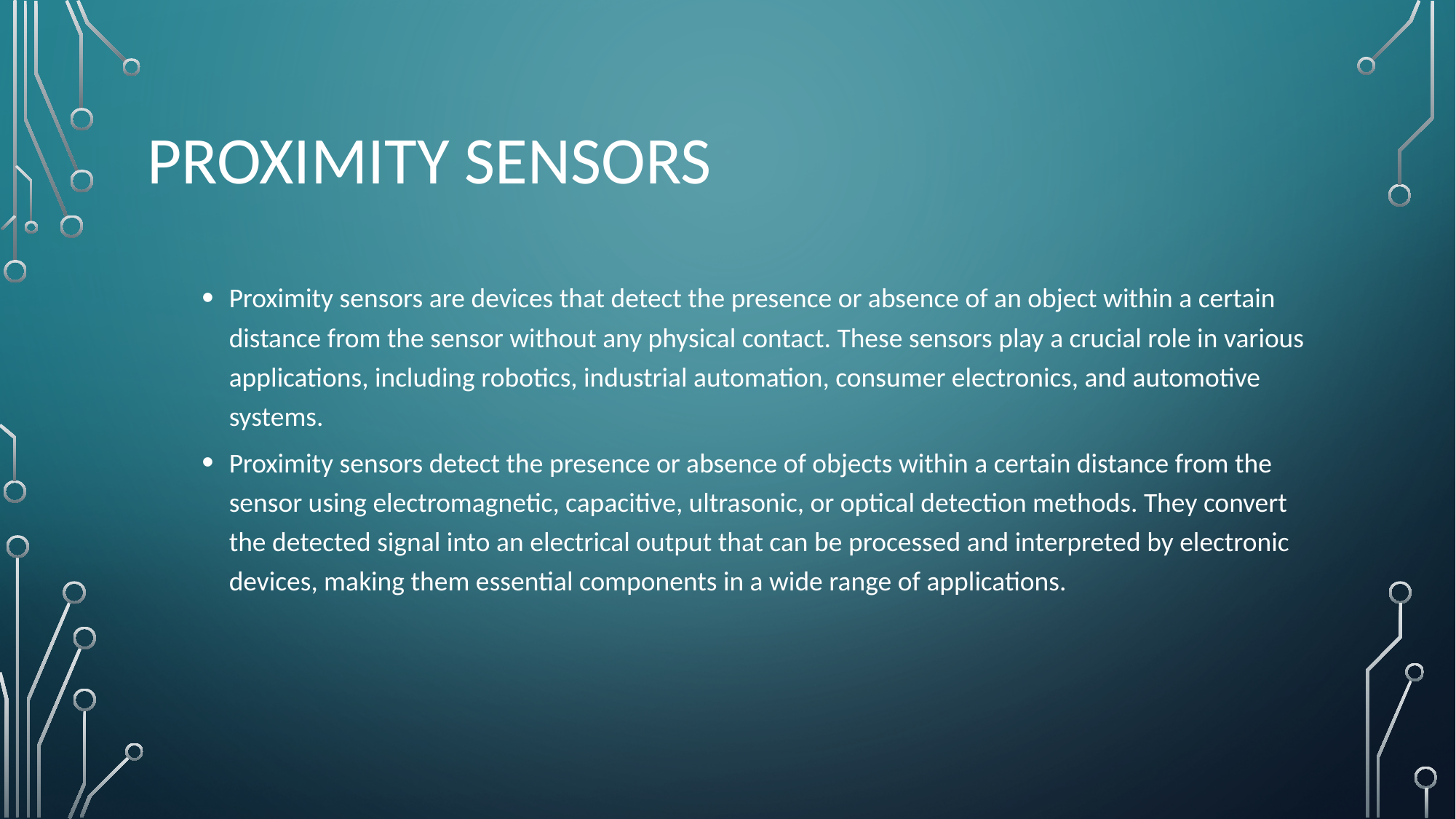

# Proximity sensors
Proximity sensors are devices that detect the presence or absence of an object within a certain distance from the sensor without any physical contact. These sensors play a crucial role in various applications, including robotics, industrial automation, consumer electronics, and automotive systems.
Proximity sensors detect the presence or absence of objects within a certain distance from the sensor using electromagnetic, capacitive, ultrasonic, or optical detection methods. They convert the detected signal into an electrical output that can be processed and interpreted by electronic devices, making them essential components in a wide range of applications.